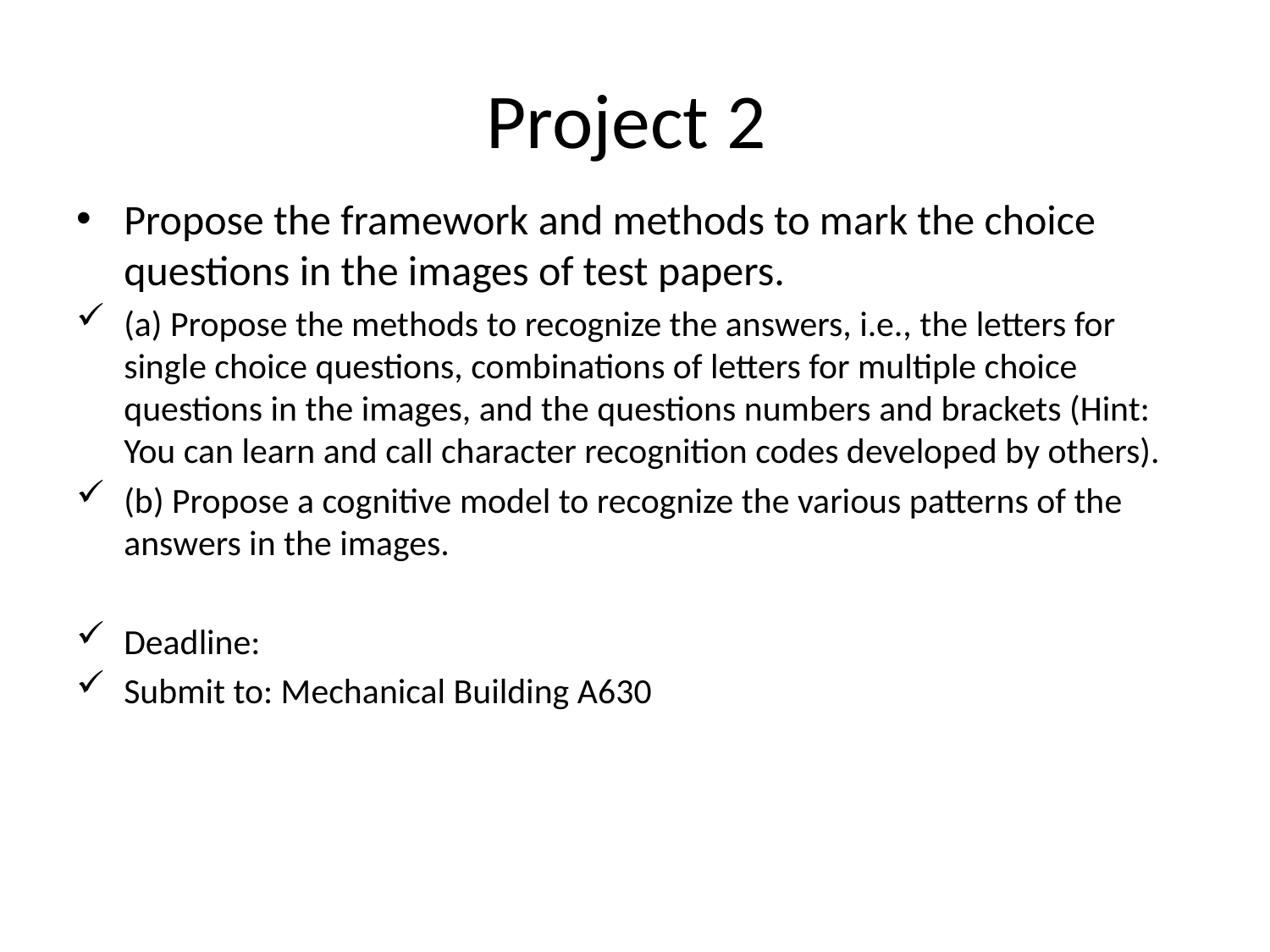

# Project 2
Propose the framework and methods to mark the choice questions in the images of test papers.
(a) Propose the methods to recognize the answers, i.e., the letters for single choice questions, combinations of letters for multiple choice questions in the images, and the questions numbers and brackets (Hint: You can learn and call character recognition codes developed by others).
(b) Propose a cognitive model to recognize the various patterns of the answers in the images.

Deadline:
Submit to: Mechanical Building A630